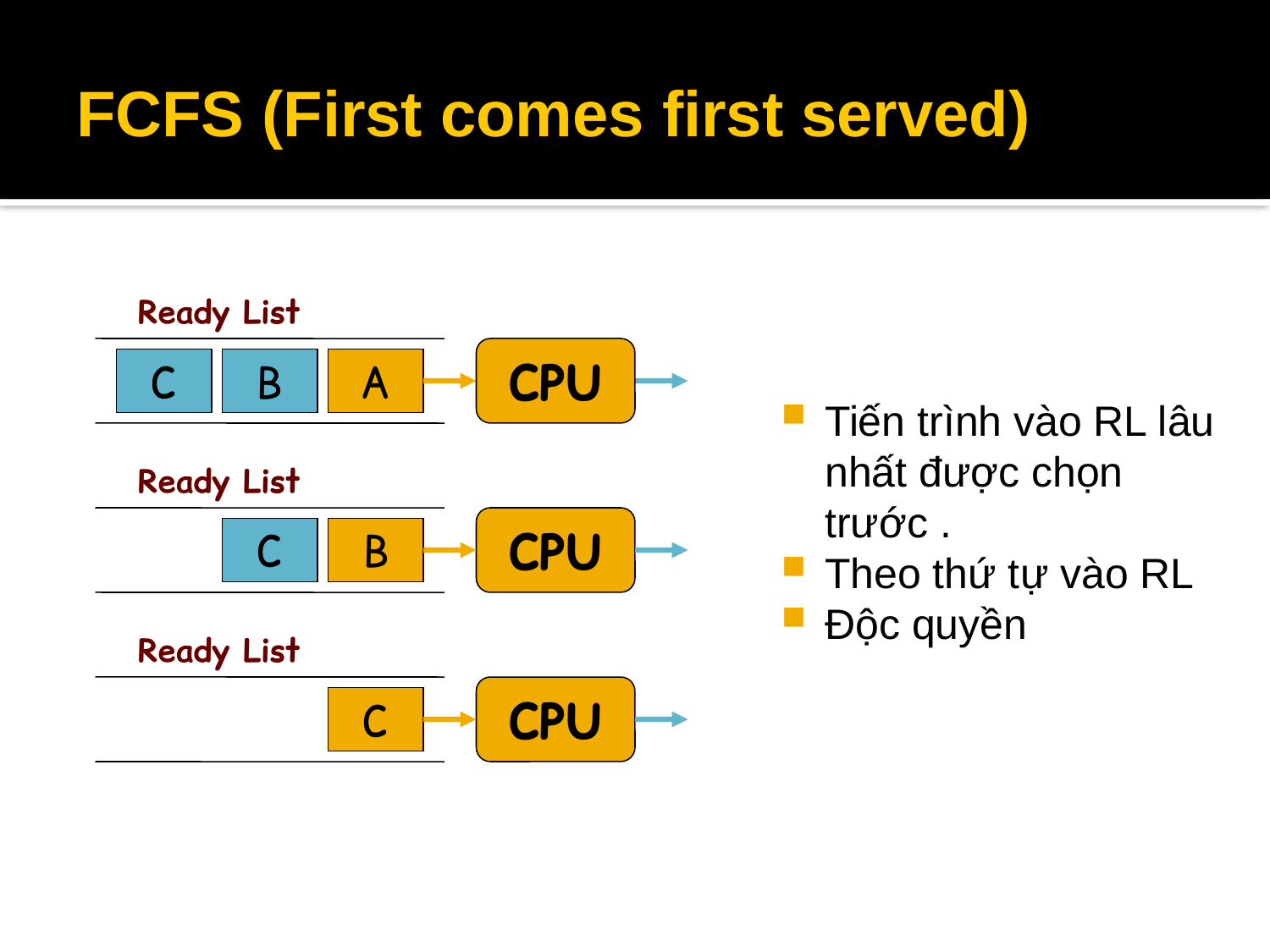

# FCFS (First comes first served)
Ready List

CPU

C
B
A

Tiến trình vào RL lâu nhất được chọn trước .
Theo thứ tự vào RL
Độc quyền
Ready List

CPU
C
B

Ready List

CPU
C